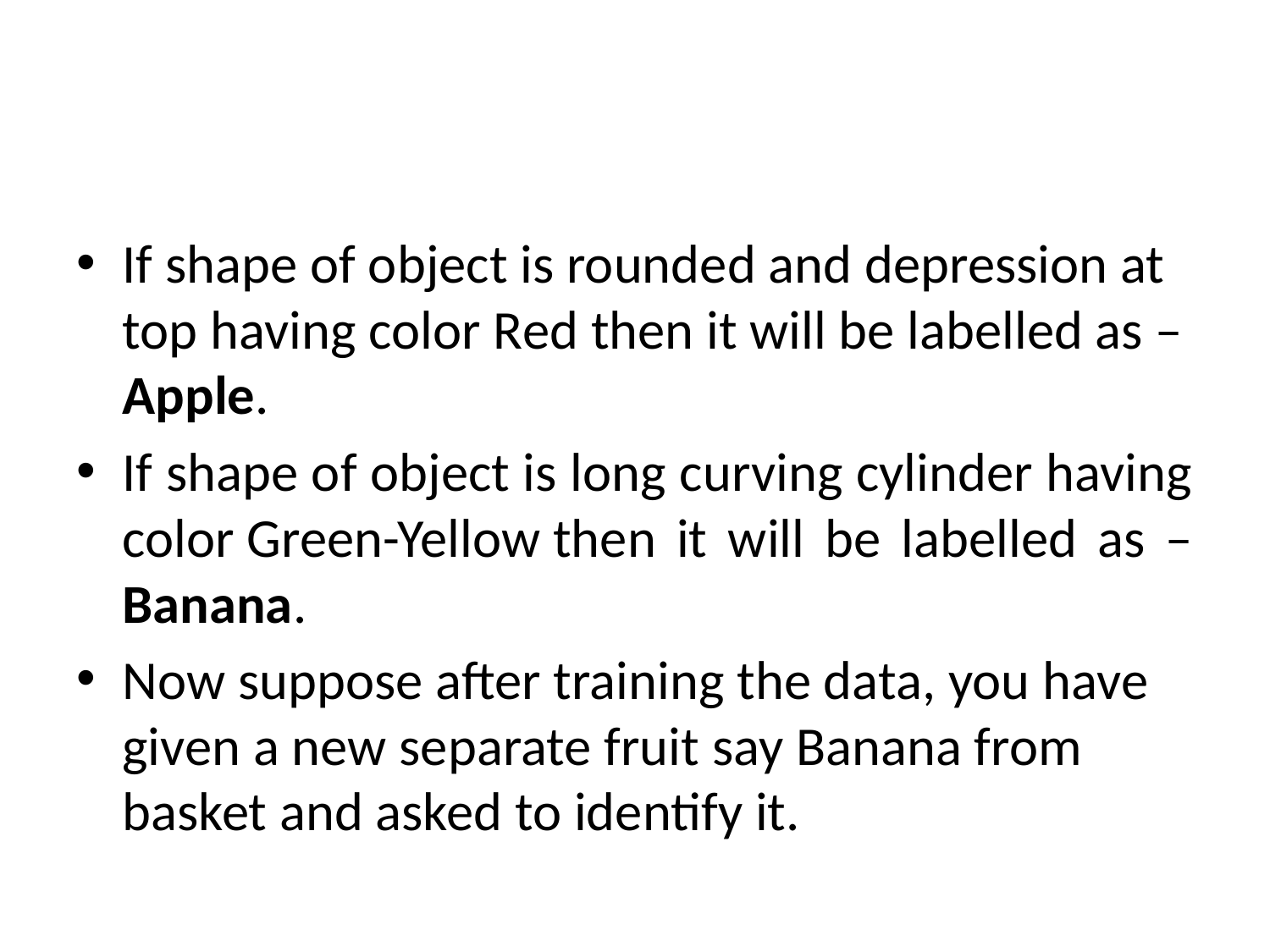

#
If shape of object is rounded and depression at top having color Red then it will be labelled as –Apple.
If shape of object is long curving cylinder having color Green-Yellow then it will be labelled as –Banana.
Now suppose after training the data, you have given a new separate fruit say Banana from basket and asked to identify it.